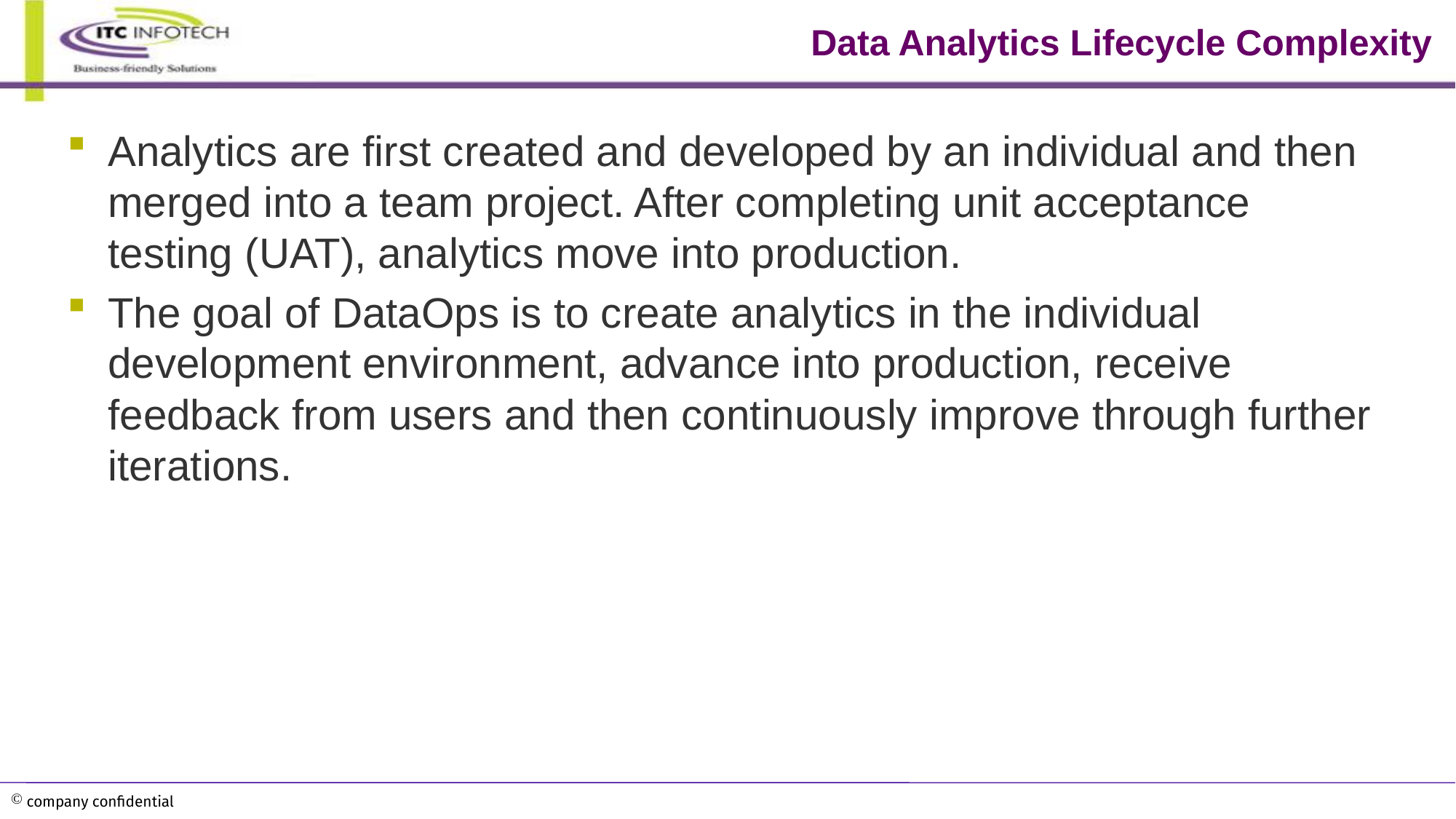

# Data Analytics Lifecycle Complexity
Analytics are first created and developed by an individual and then merged into a team project. After completing unit acceptance testing (UAT), analytics move into production.
The goal of DataOps is to create analytics in the individual development environment, advance into production, receive feedback from users and then continuously improve through further iterations.